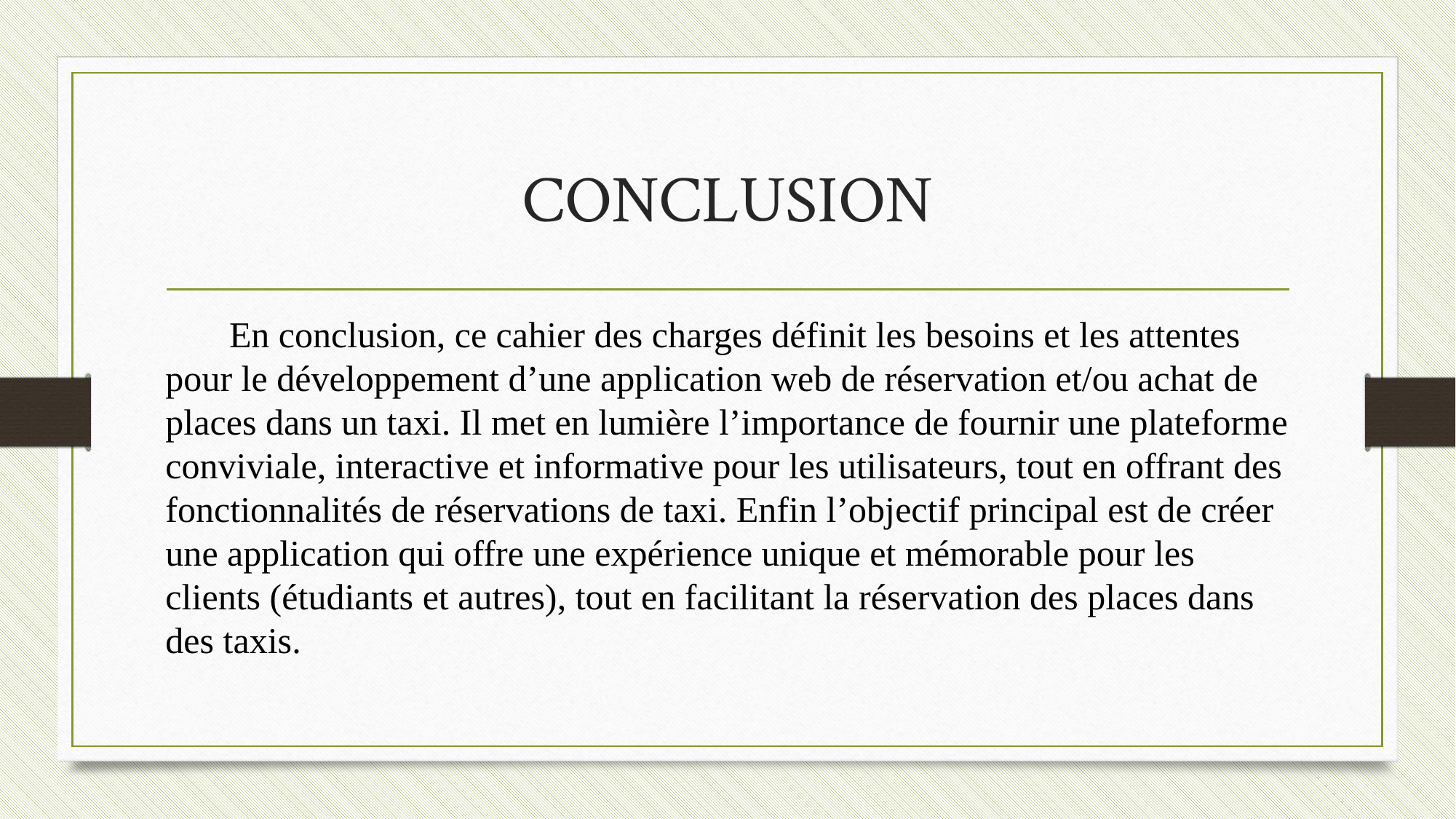

# CONCLUSION
       En conclusion, ce cahier des charges définit les besoins et les attentes pour le développement d’une application web de réservation et/ou achat de places dans un taxi. Il met en lumière l’importance de fournir une plateforme conviviale, interactive et informative pour les utilisateurs, tout en offrant des fonctionnalités de réservations de taxi. Enfin l’objectif principal est de créer une application qui offre une expérience unique et mémorable pour les clients (étudiants et autres), tout en facilitant la réservation des places dans des taxis.